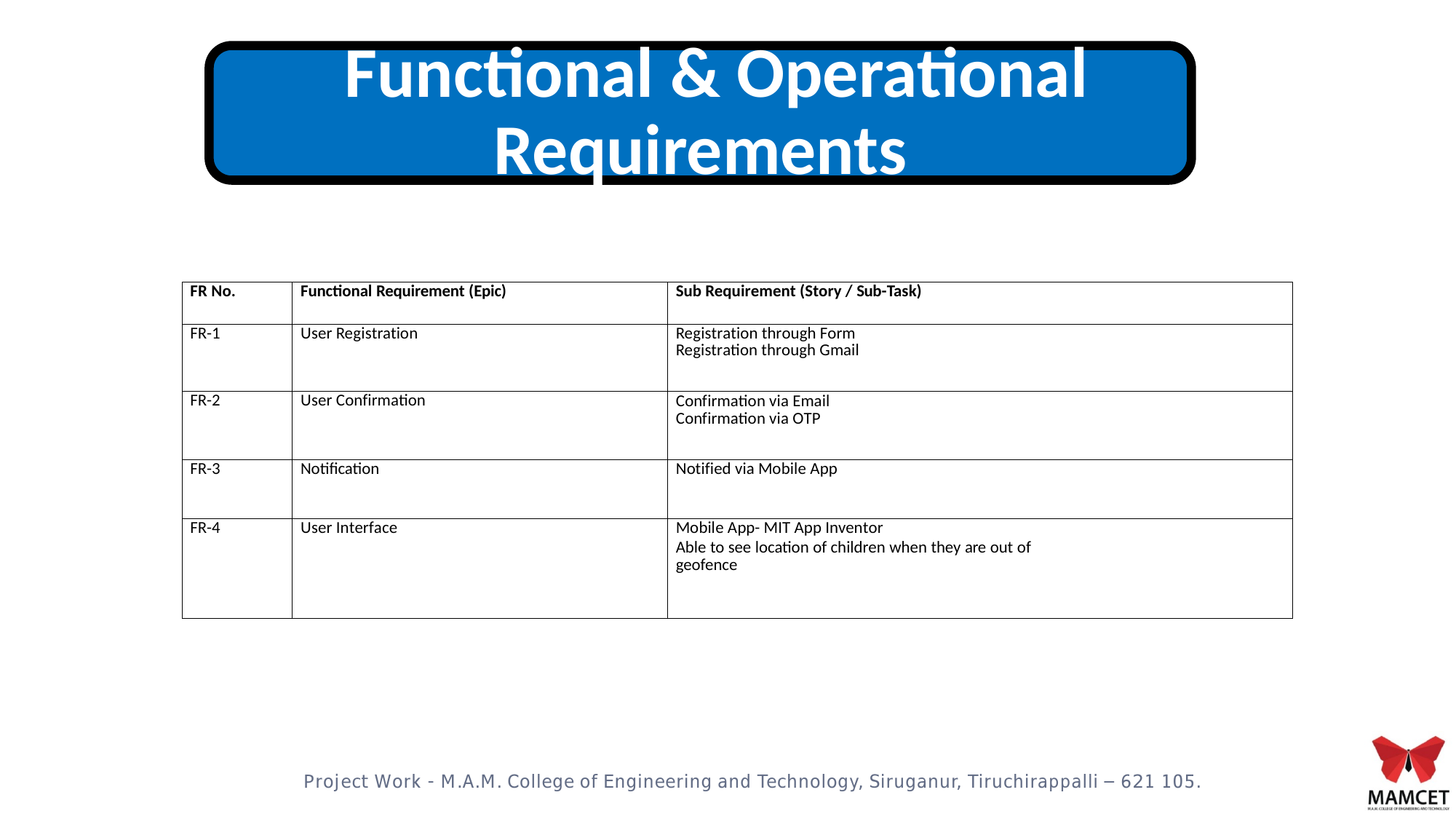

Functional & Operational Requirements
| FR No. | Functional Requirement (Epic) | Sub Requirement (Story / Sub-Task) |
| --- | --- | --- |
| FR-1 | User Registration | Registration through Form Registration through Gmail |
| FR-2 | User Confirmation | Confirmation via Email Confirmation via OTP |
| FR-3 | Notification | Notified via Mobile App |
| FR-4 | User Interface | Mobile App- MIT App Inventor Able to see location of children when they are out of geofence |

Project Work - M.A.M. College of Engineering and Technology, Siruganur, Tiruchirappalli – 621 105.
13